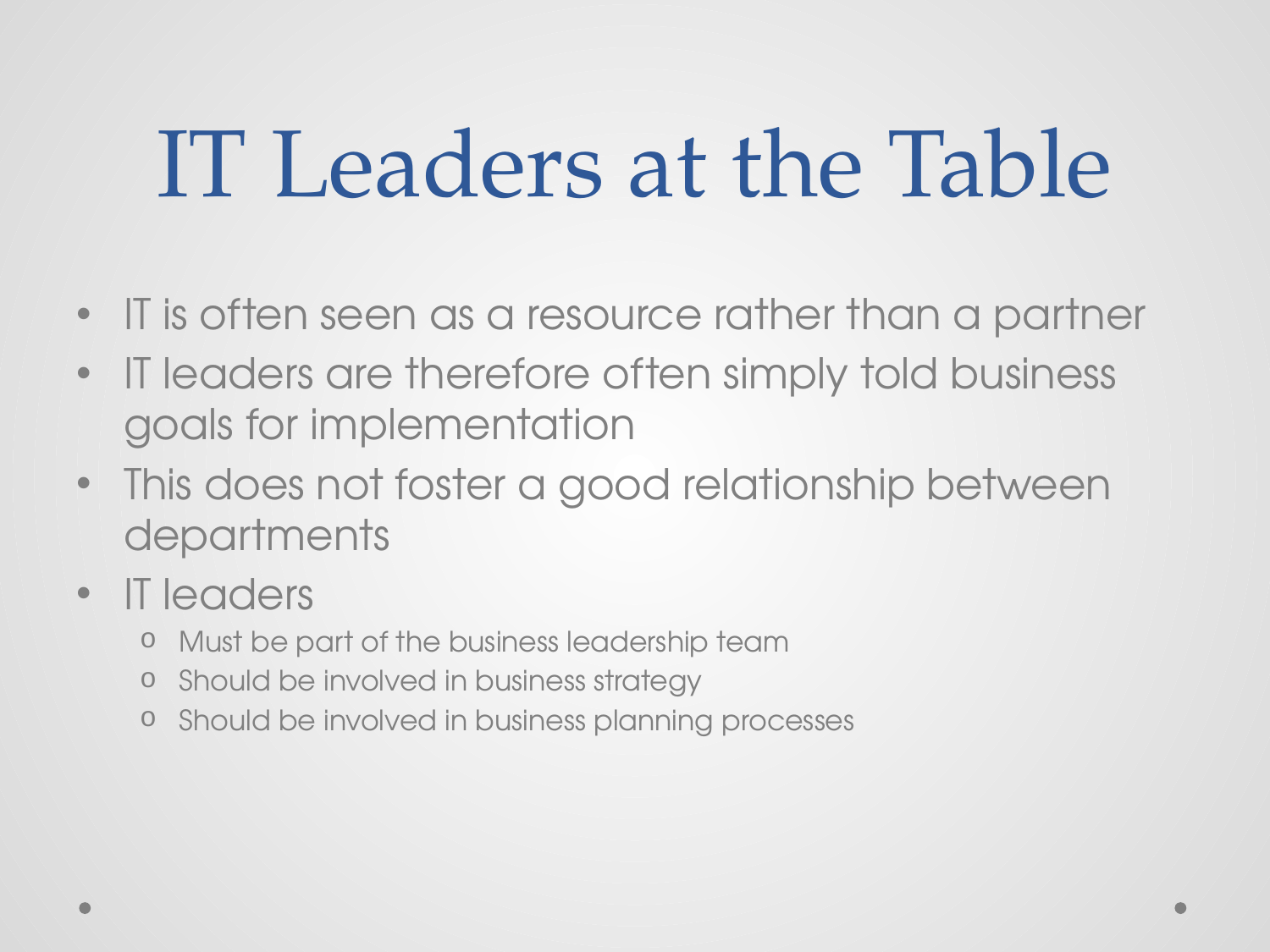

# IT Leaders at the Table

IT is often seen as a resource rather than a partner
IT leaders are therefore often simply told business goals for implementation
This does not foster a good relationship between departments
IT leaders
Must be part of the business leadership team
Should be involved in business strategy
Should be involved in business planning processes